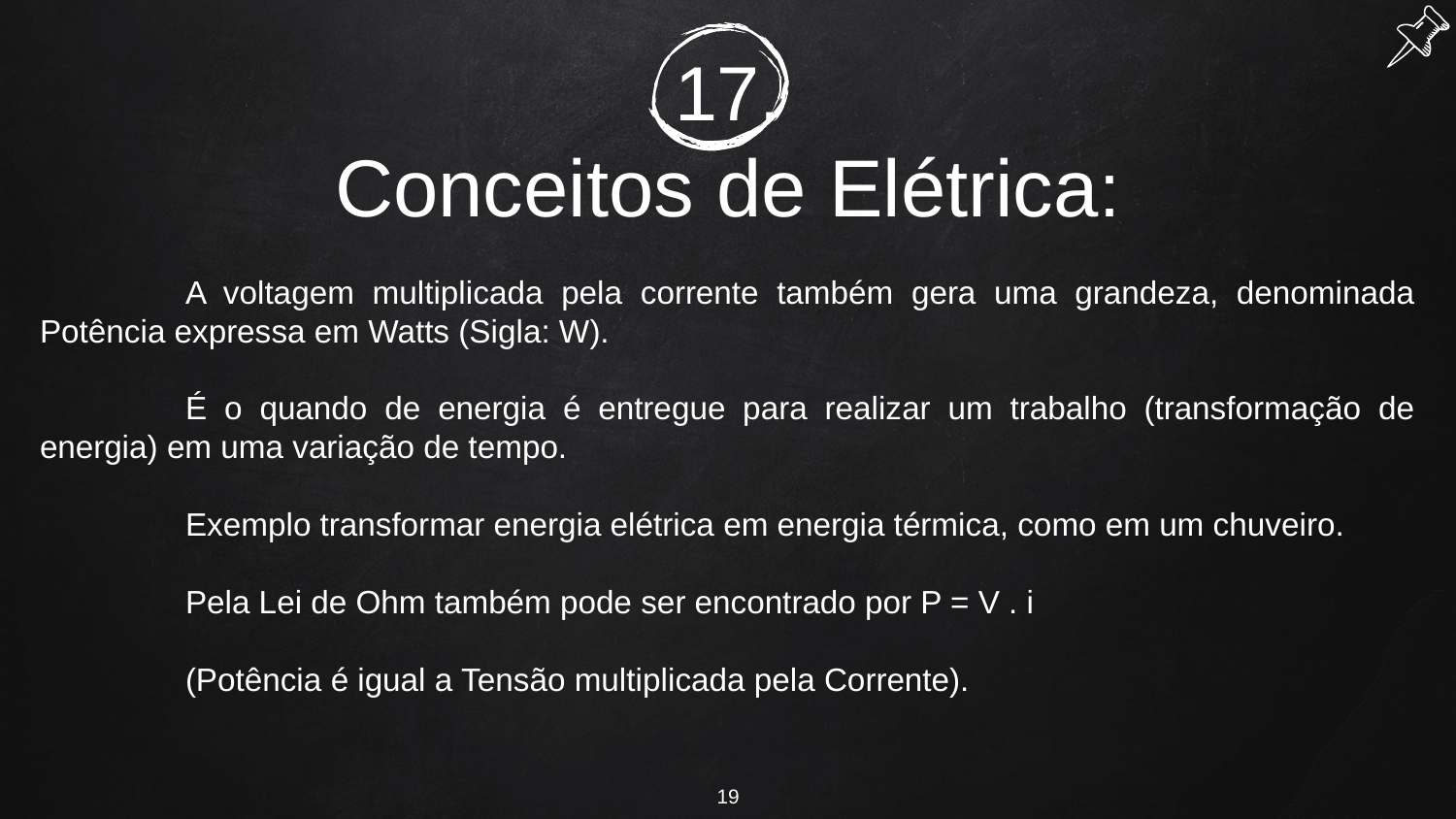

# 17.
Conceitos de Elétrica:

	A voltagem multiplicada pela corrente também gera uma grandeza, denominada Potência expressa em Watts (Sigla: W).

	É o quando de energia é entregue para realizar um trabalho (transformação de energia) em uma variação de tempo.

	Exemplo transformar energia elétrica em energia térmica, como em um chuveiro.

	Pela Lei de Ohm também pode ser encontrado por P = V . i

	(Potência é igual a Tensão multiplicada pela Corrente).

19